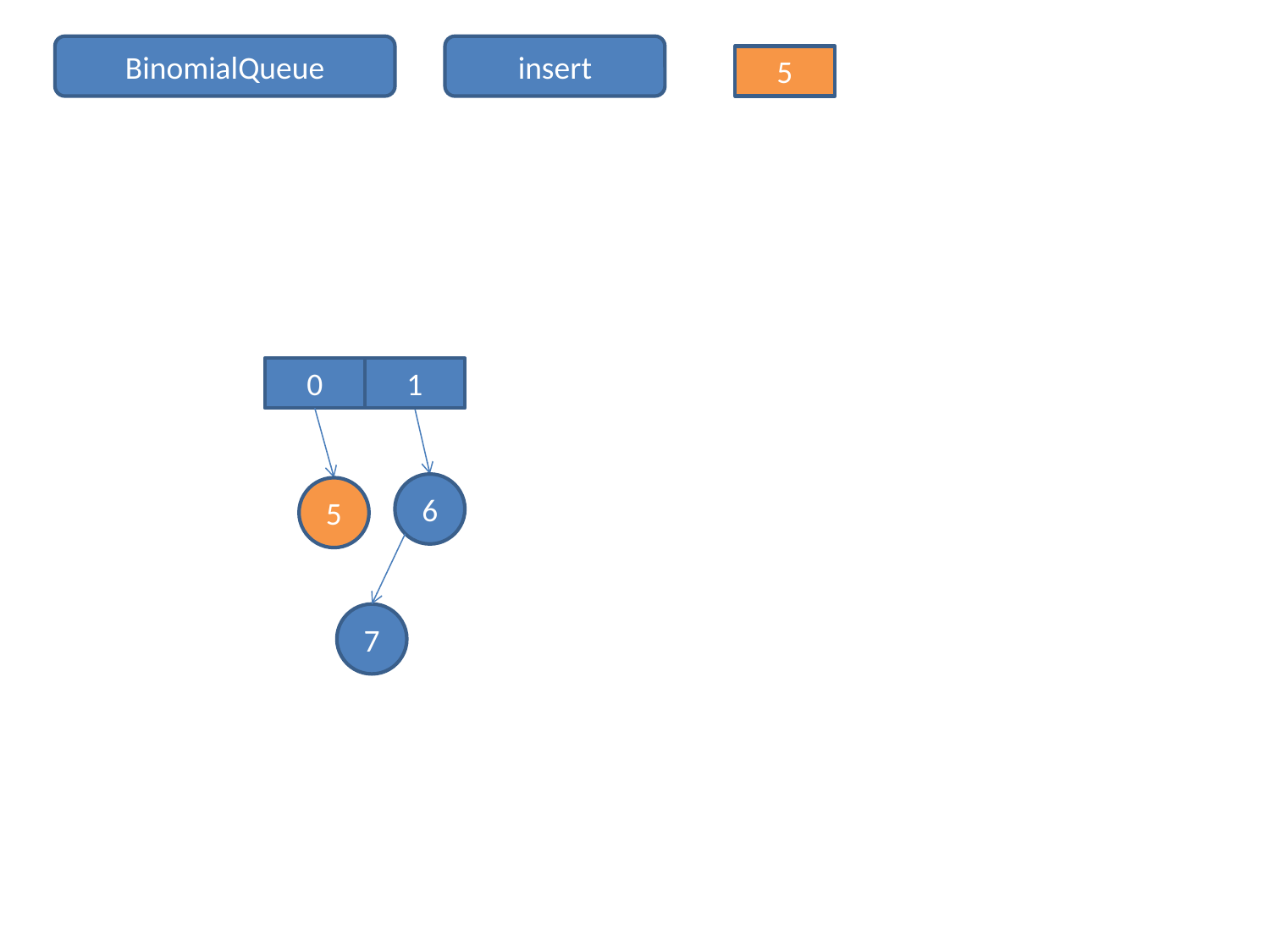

BinomialQueue
insert
5
0
1
6
5
7